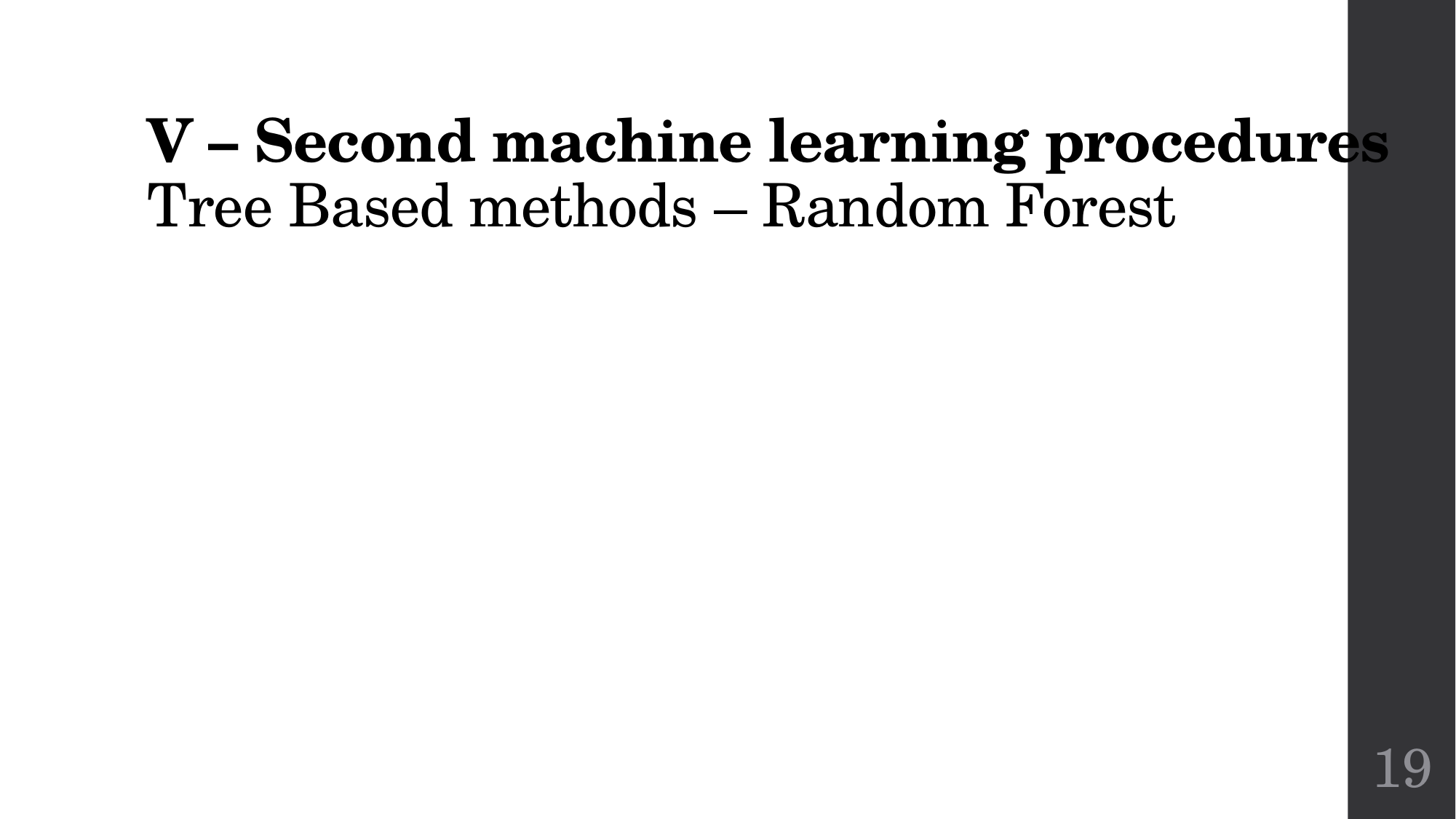

# V – Second machine learning procedures Tree Based methods – Random Forest

19